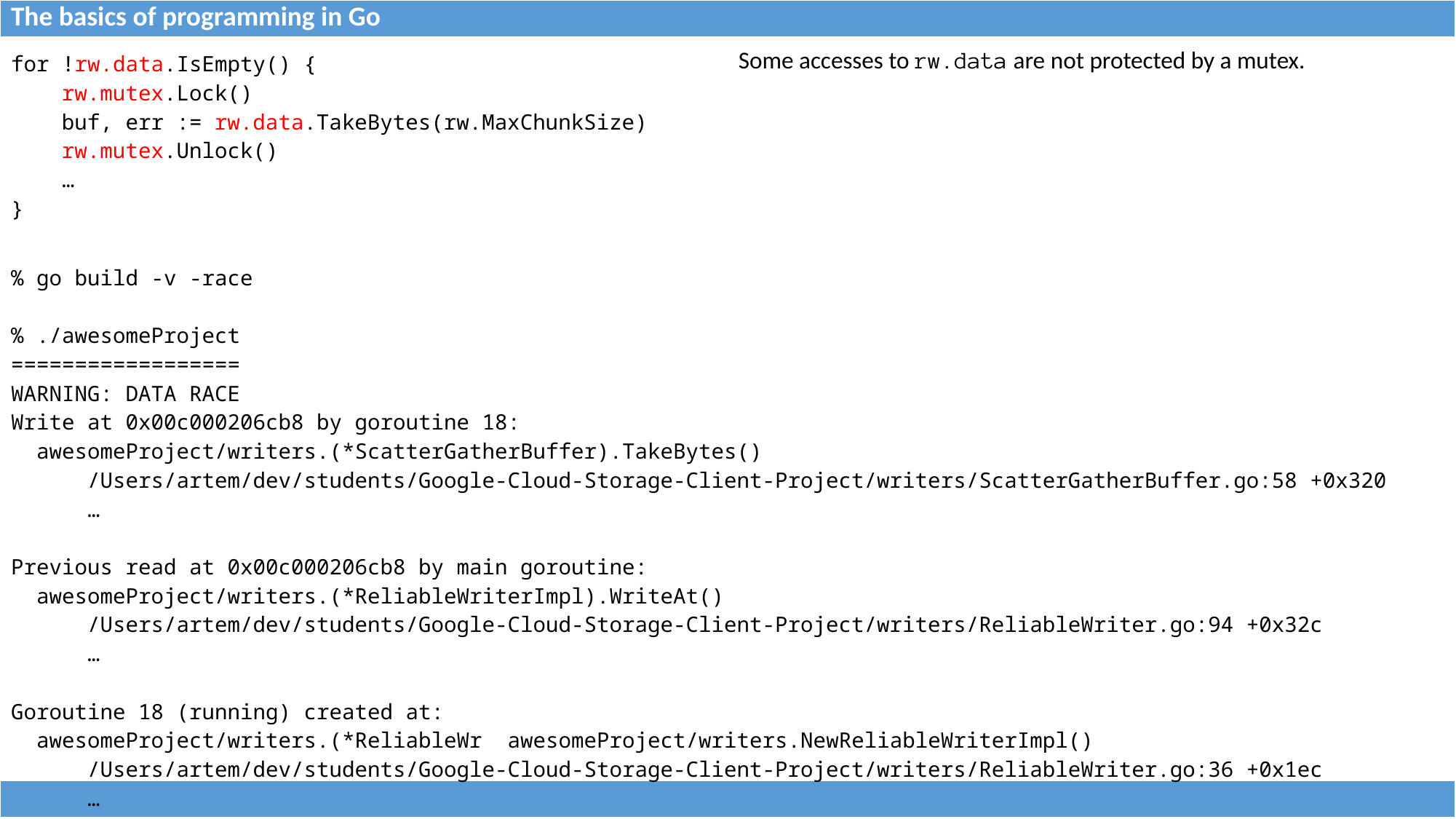

| The basics of programming in Go |
| --- |
| for !rw.data.IsEmpty() { rw.mutex.Lock() buf, err := rw.data.TakeBytes(rw.MaxChunkSize) rw.mutex.Unlock() … } | Some accesses to rw.data are not protected by a mutex. |
| --- | --- |
| % go build -v -race % ./awesomeProject ================== WARNING: DATA RACE Write at 0x00c000206cb8 by goroutine 18: awesomeProject/writers.(\*ScatterGatherBuffer).TakeBytes() /Users/artem/dev/students/Google-Cloud-Storage-Client-Project/writers/ScatterGatherBuffer.go:58 +0x320 … Previous read at 0x00c000206cb8 by main goroutine: awesomeProject/writers.(\*ReliableWriterImpl).WriteAt() /Users/artem/dev/students/Google-Cloud-Storage-Client-Project/writers/ReliableWriter.go:94 +0x32c … Goroutine 18 (running) created at: awesomeProject/writers.(\*ReliableWr awesomeProject/writers.NewReliableWriterImpl() /Users/artem/dev/students/Google-Cloud-Storage-Client-Project/writers/ReliableWriter.go:36 +0x1ec … ================== |  |
|  |
| --- |